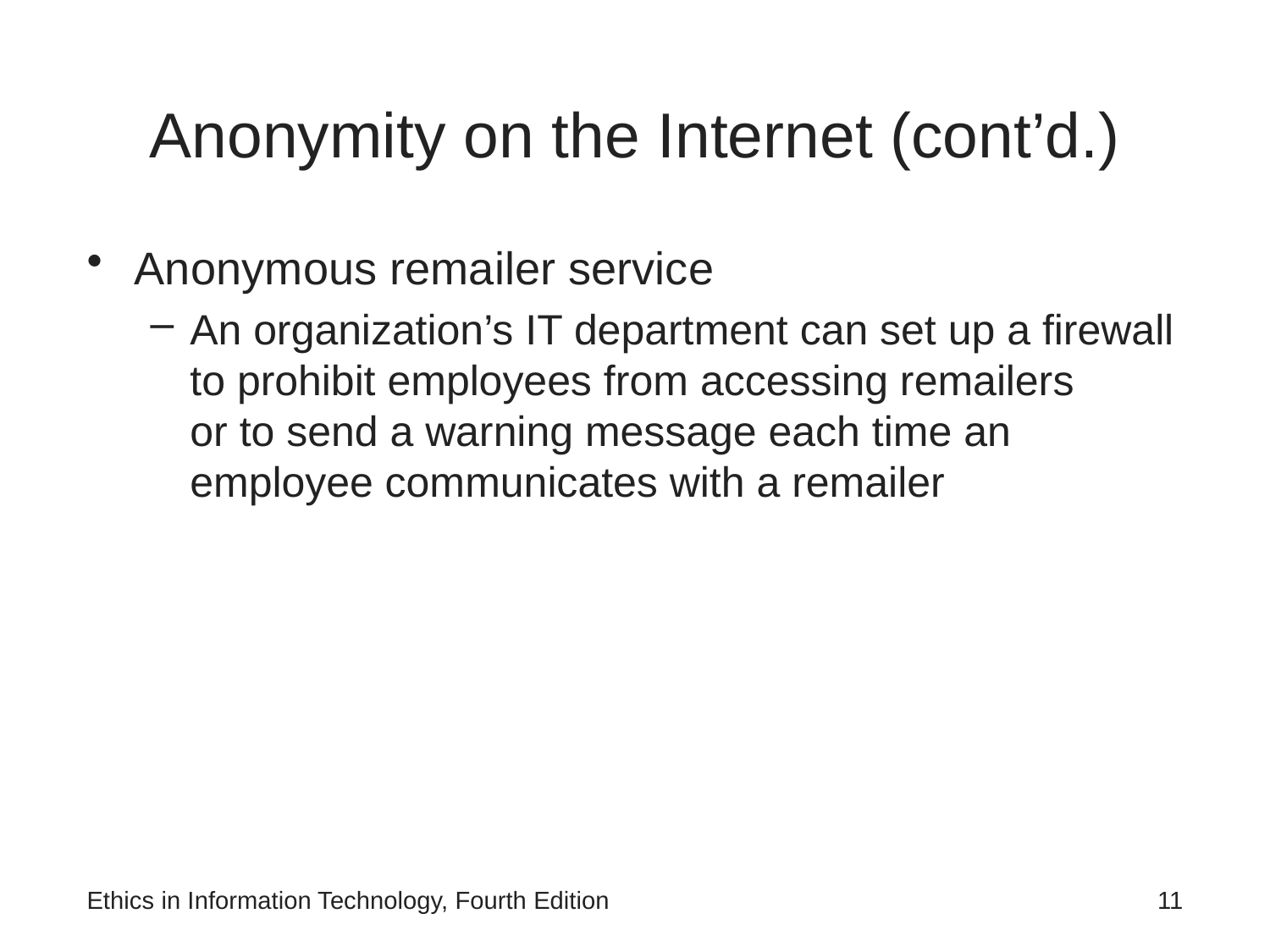

# Anonymity on the Internet (cont’d.)
Anonymous remailer service
An organization’s IT department can set up a firewall to prohibit employees from accessing remailers
or to send a warning message each time an employee communicates with a remailer
Ethics in Information Technology, Fourth Edition
11